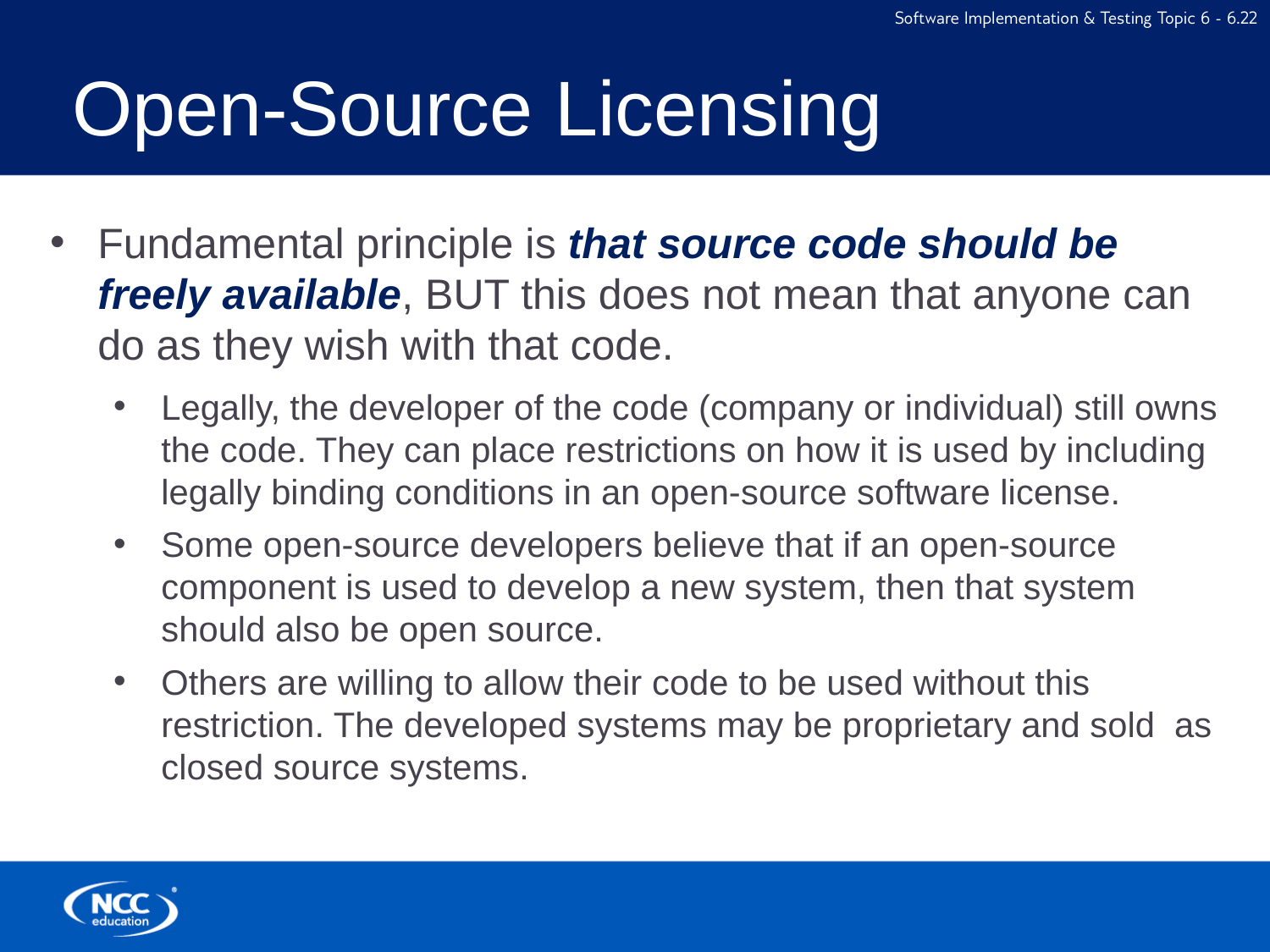

# Open-Source Licensing
Fundamental principle is that source code should be freely available, BUT this does not mean that anyone can do as they wish with that code.
Legally, the developer of the code (company or individual) still owns the code. They can place restrictions on how it is used by including legally binding conditions in an open-source software license.
Some open-source developers believe that if an open-source  component is used to develop a new system, then that system  should also be open source.
Others are willing to allow their code to be used without this  restriction. The developed systems may be proprietary and sold  as closed source systems.